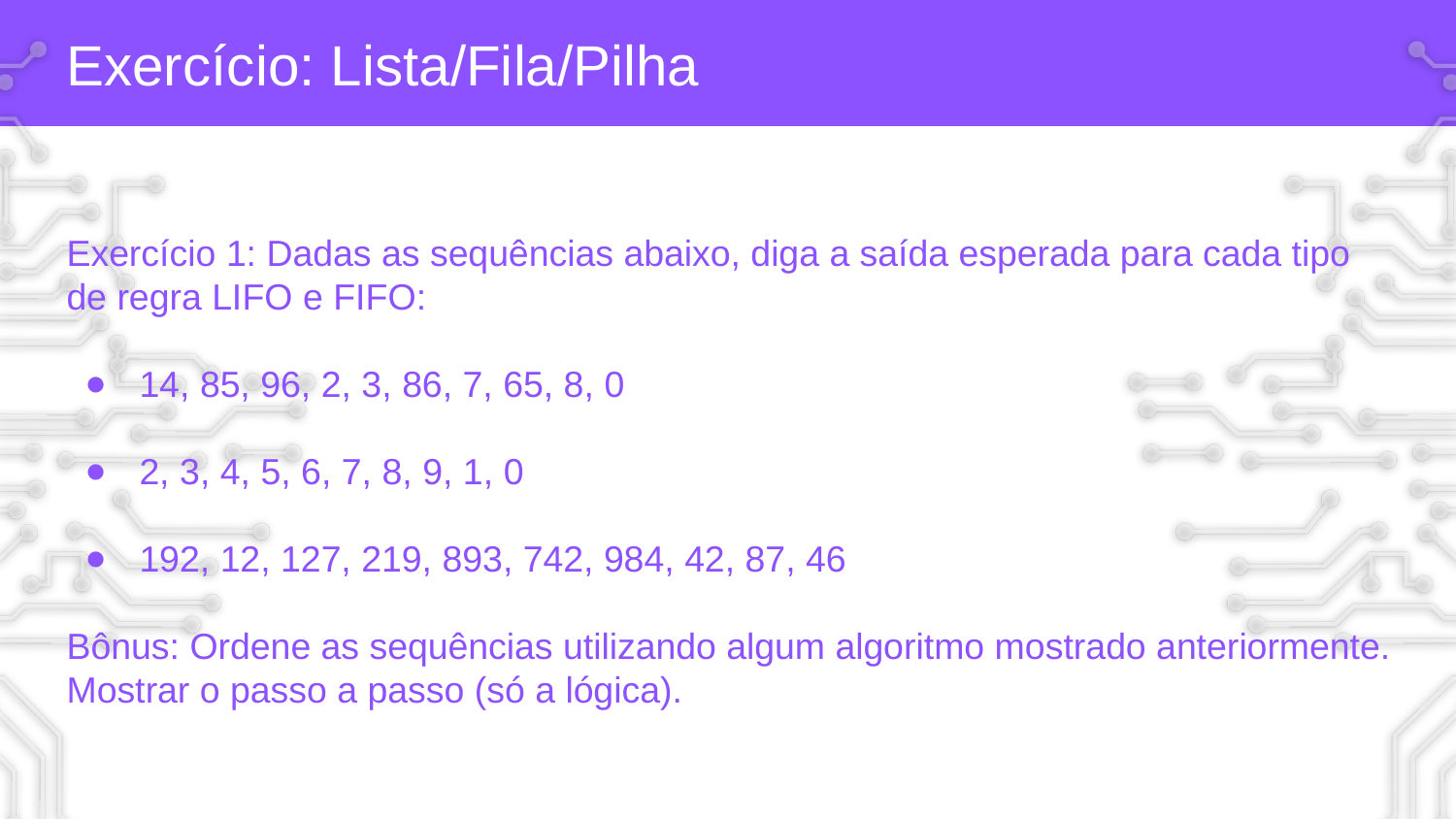

# Exercício: Lista/Fila/Pilha
Exercício 1: Dadas as sequências abaixo, diga a saída esperada para cada tipo de regra LIFO e FIFO:

14, 85, 96, 2, 3, 86, 7, 65, 8, 0

2, 3, 4, 5, 6, 7, 8, 9, 1, 0

192, 12, 127, 219, 893, 742, 984, 42, 87, 46

Bônus: Ordene as sequências utilizando algum algoritmo mostrado anteriormente. Mostrar o passo a passo (só a lógica).